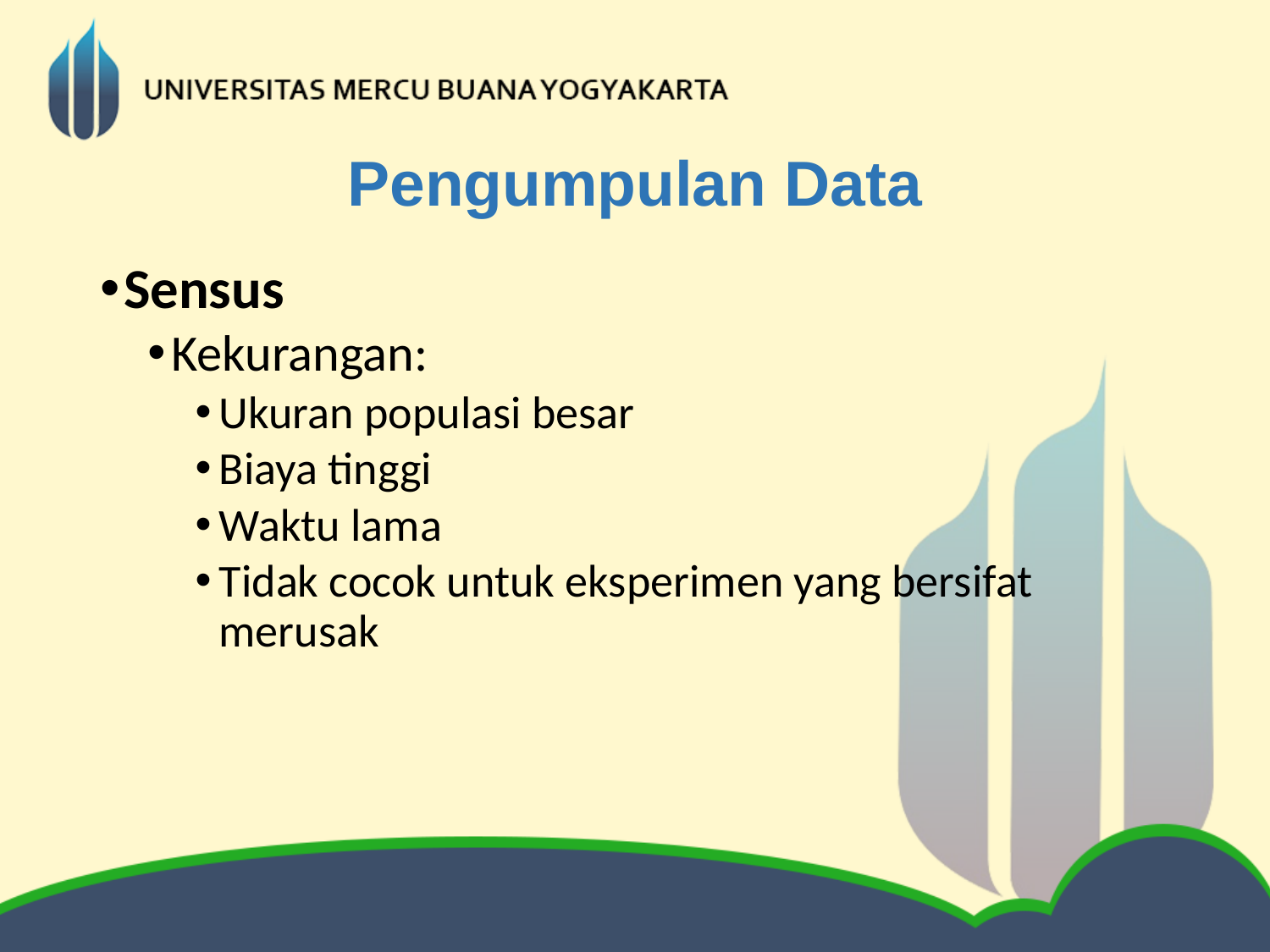

# Pengumpulan Data
Sensus
Kekurangan:
Ukuran populasi besar
Biaya tinggi
Waktu lama
Tidak cocok untuk eksperimen yang bersifat merusak